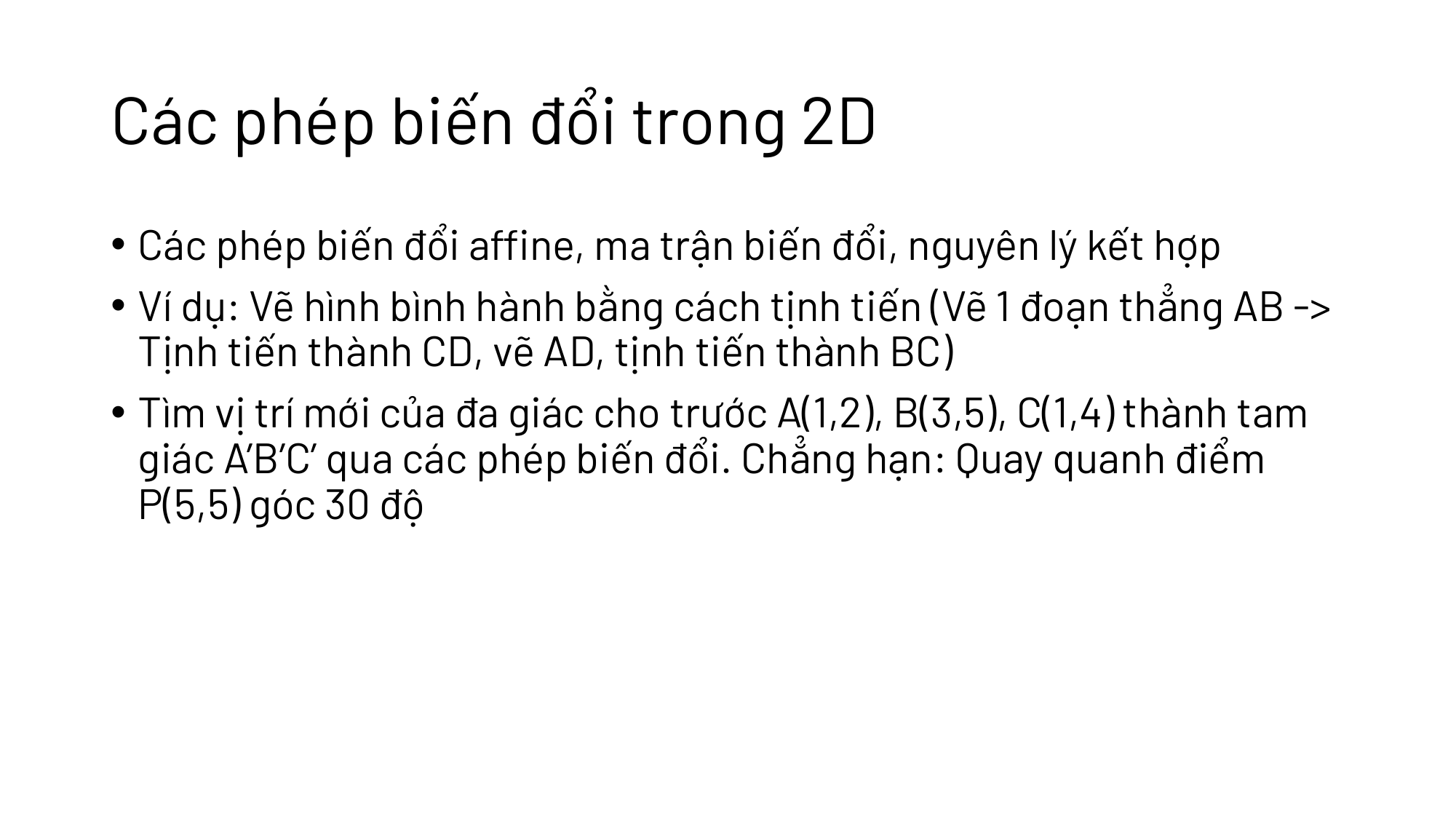

# Các phép biến đổi trong 2D
Các phép biến đổi affine, ma trận biến đổi, nguyên lý kết hợp
Ví dụ: Vẽ hình bình hành bằng cách tịnh tiến (Vẽ 1 đoạn thẳng AB -> Tịnh tiến thành CD, vẽ AD, tịnh tiến thành BC)
Tìm vị trí mới của đa giác cho trước A(1,2), B(3,5), C(1,4) thành tam giác A’B’C’ qua các phép biến đổi. Chẳng hạn: Quay quanh điểm P(5,5) góc 30 độ